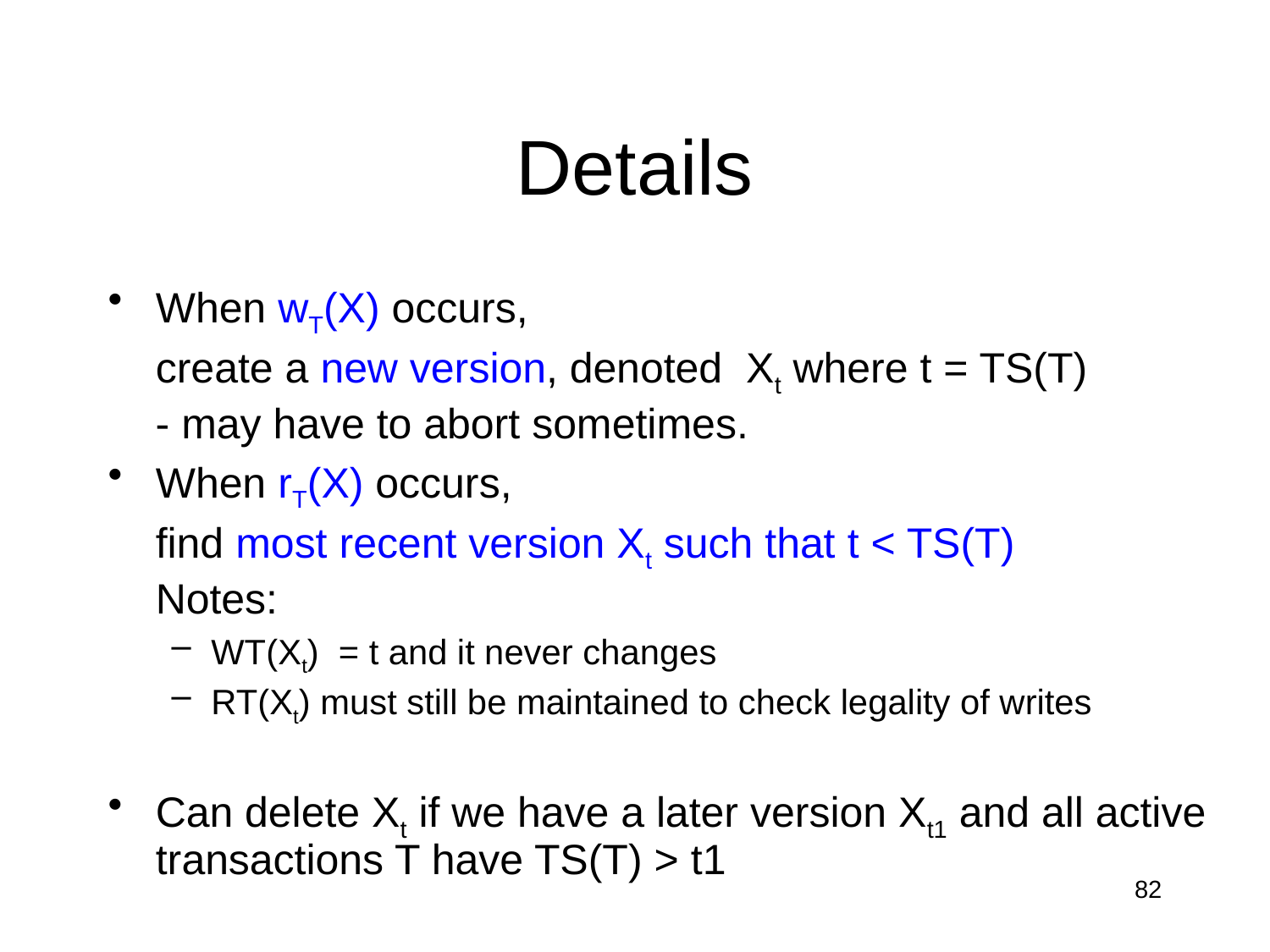

# Details
When wT(X) occurs,
	create a new version, denoted  Xt where t = TS(T)
    - may have to abort sometimes.
When rT(X) occurs,
	find most recent version Xt such that t < TS(T)
	Notes:
WT(Xt)  = t and it never changes
RT(Xt) must still be maintained to check legality of writes

Can delete Xt if we have a later version Xt1 and all active transactions T have TS(T) > t1

82